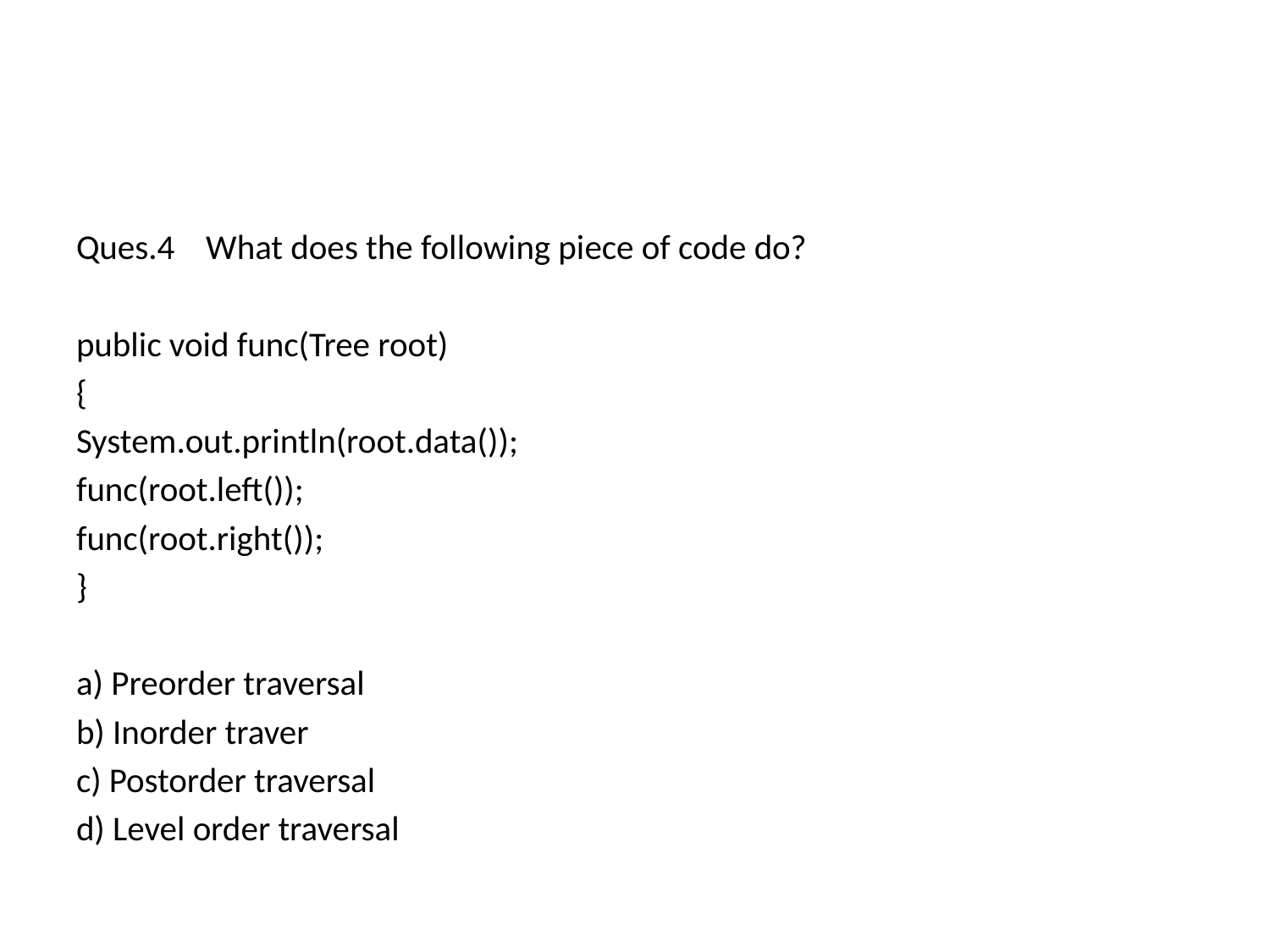

Ques.4    What does the following piece of code do?

public void func(Tree root)
{
System.out.println(root.data());
func(root.left());
func(root.right());
}

a) Preorder traversal
b) Inorder traver
c) Postorder traversal
d) Level order traversal